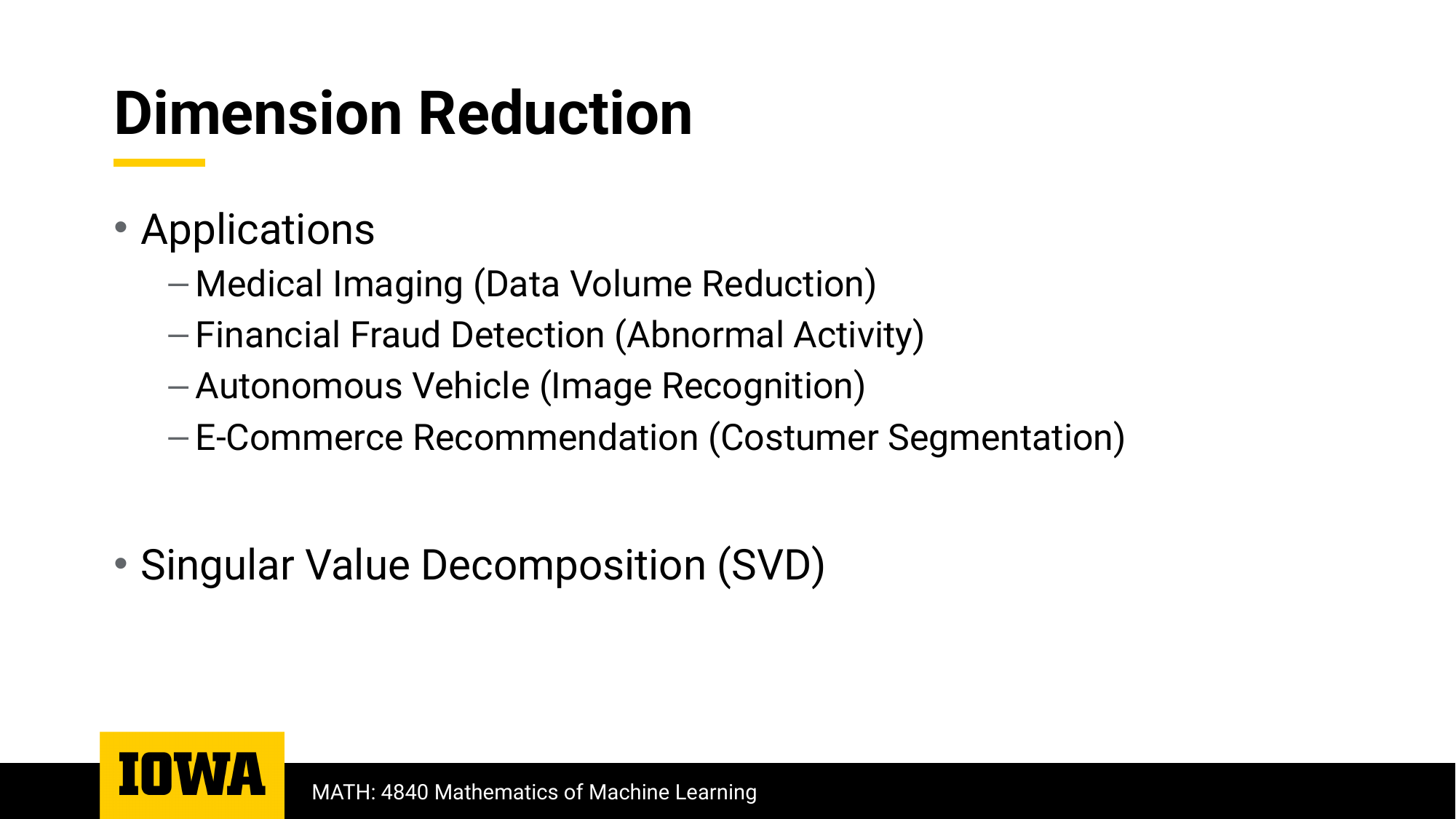

# Dimension Reduction
Applications
Medical Imaging (Data Volume Reduction)
Financial Fraud Detection (Abnormal Activity)
Autonomous Vehicle (Image Recognition)
E-Commerce Recommendation (Costumer Segmentation)

Singular Value Decomposition (SVD)
MATH: 4840 Mathematics of Machine Learning​